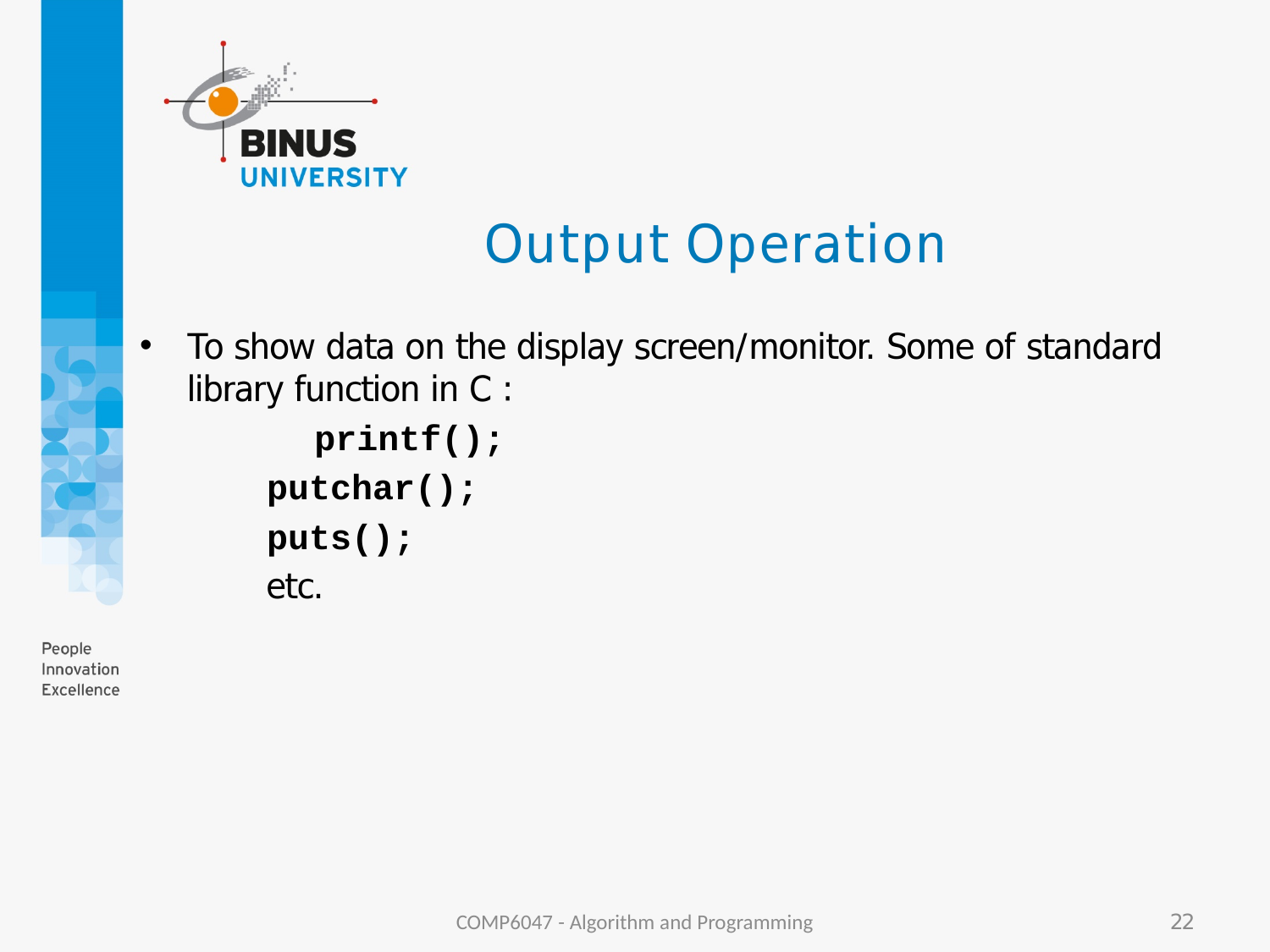

# Output Operation
To show data on the display screen/monitor. Some of standard library function in C :
		printf();
putchar();
puts();
etc.
COMP6047 - Algorithm and Programming
22